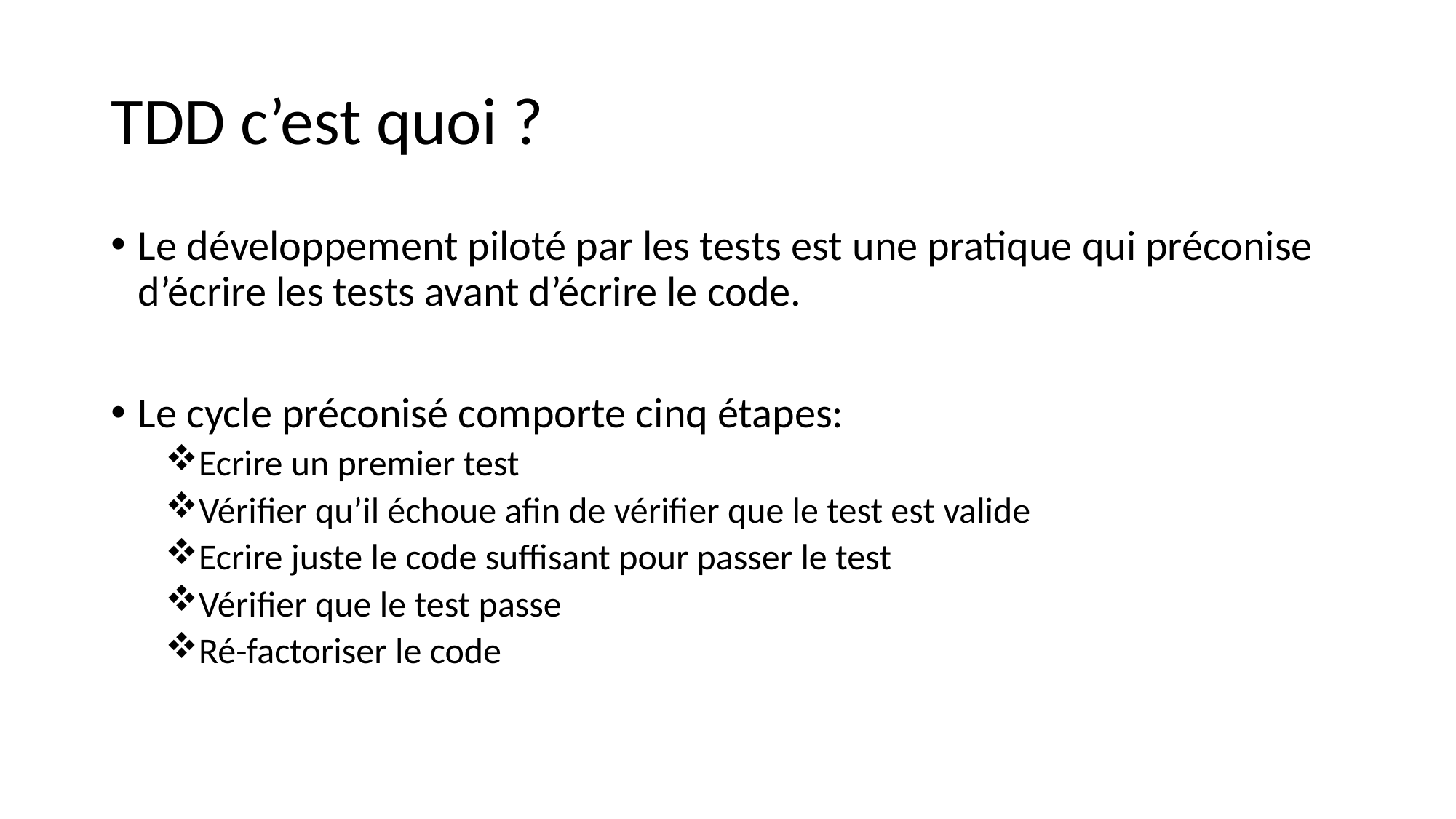

# TDD c’est quoi ?
Le développement piloté par les tests est une pratique qui préconise d’écrire les tests avant d’écrire le code.

Le cycle préconisé comporte cinq étapes:
Ecrire un premier test
Vérifier qu’il échoue afin de vérifier que le test est valide
Ecrire juste le code suffisant pour passer le test
Vérifier que le test passe
Ré-factoriser le code